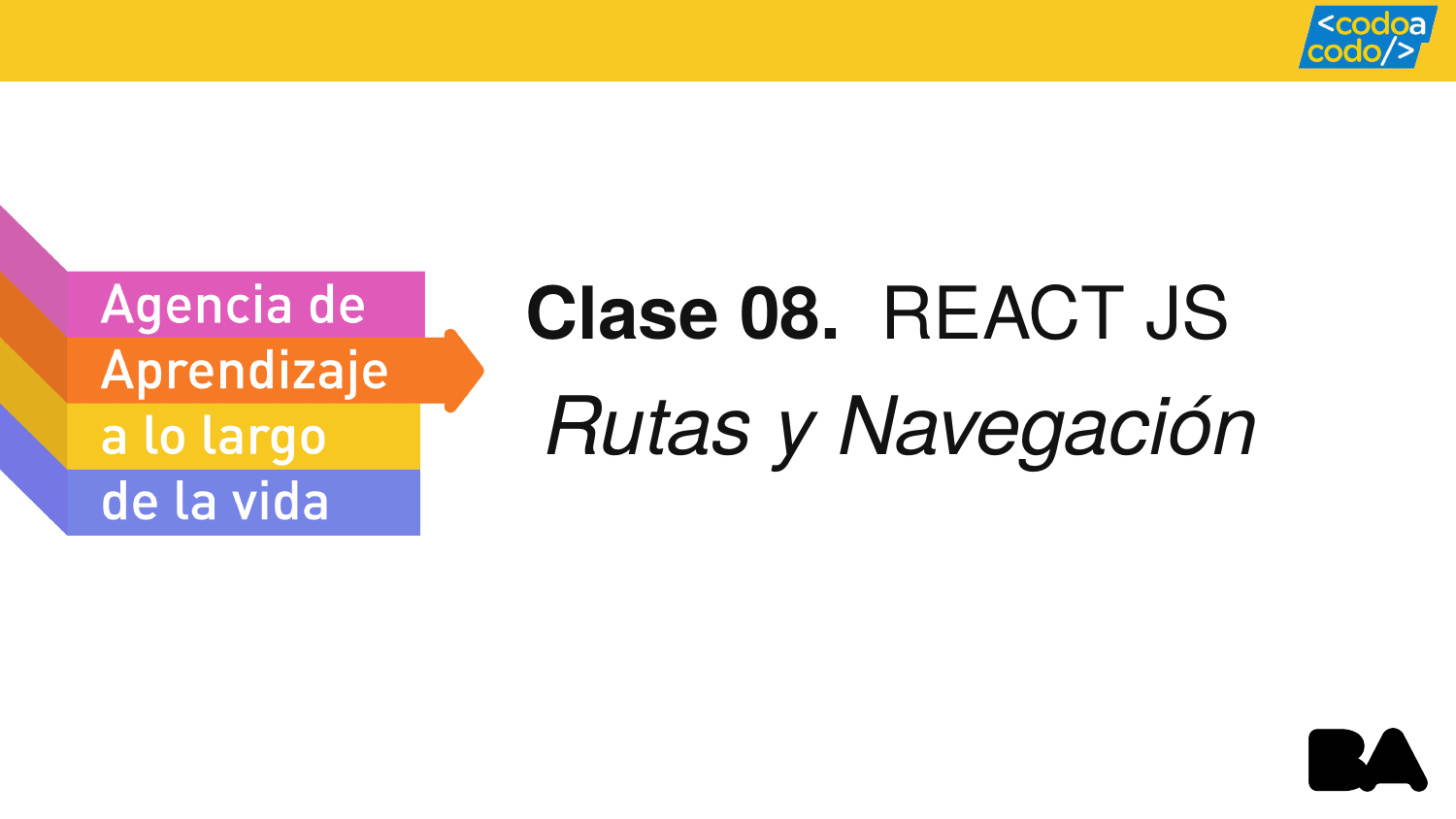

Clase 08.  REACT JS
Rutas y Navegación